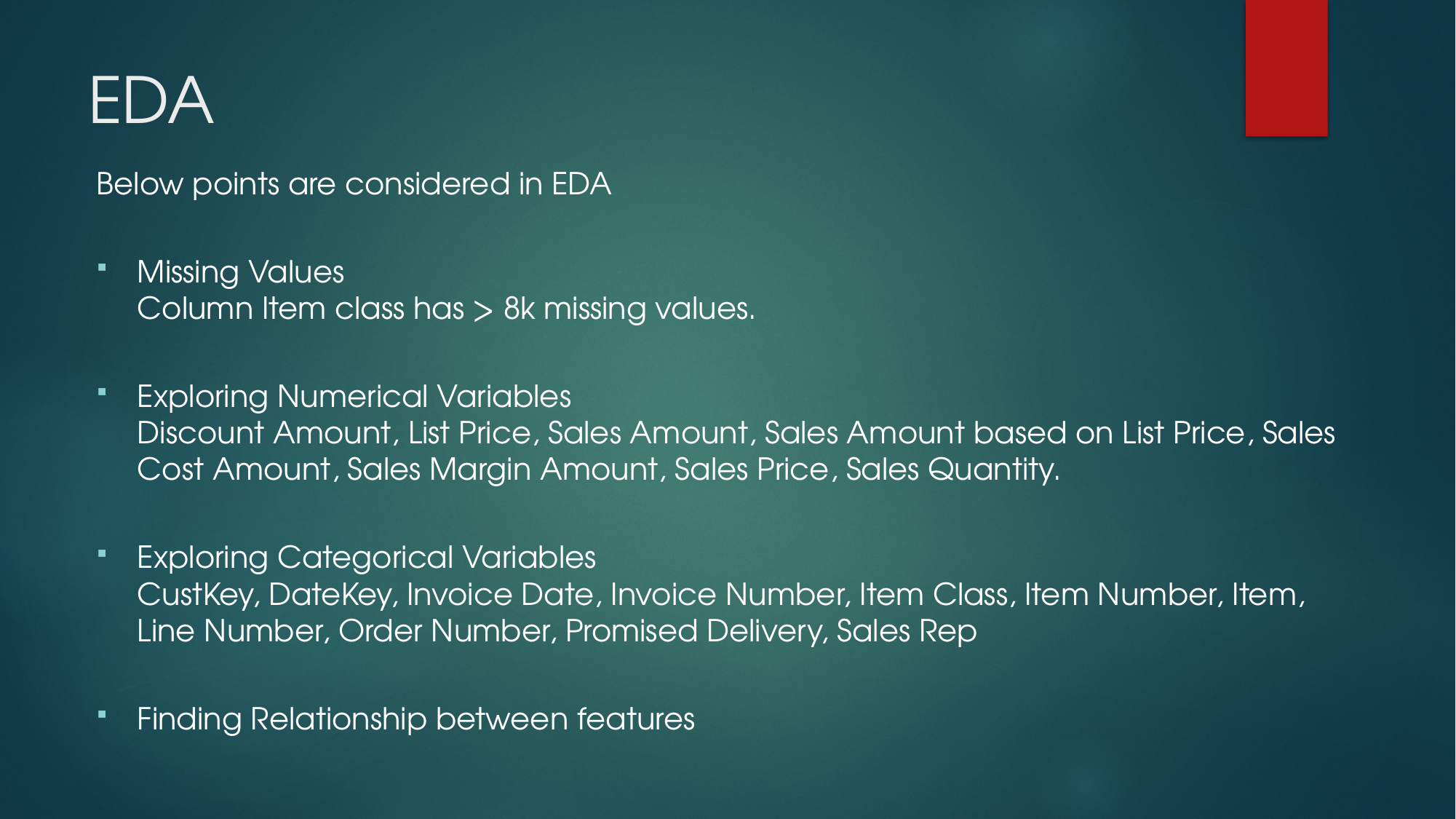

# EDA
Below points are considered in EDA
Missing Values
Column Item class has > 8k missing values.
Exploring Numerical Variables
Discount Amount, List Price, Sales Amount, Sales Amount based on List Price, Sales Cost Amount, Sales Margin Amount, Sales Price, Sales Quantity.
Exploring Categorical Variables
CustKey, DateKey, Invoice Date, Invoice Number, Item Class, Item Number, Item, Line Number, Order Number, Promised Delivery, Sales Rep
Finding Relationship between features